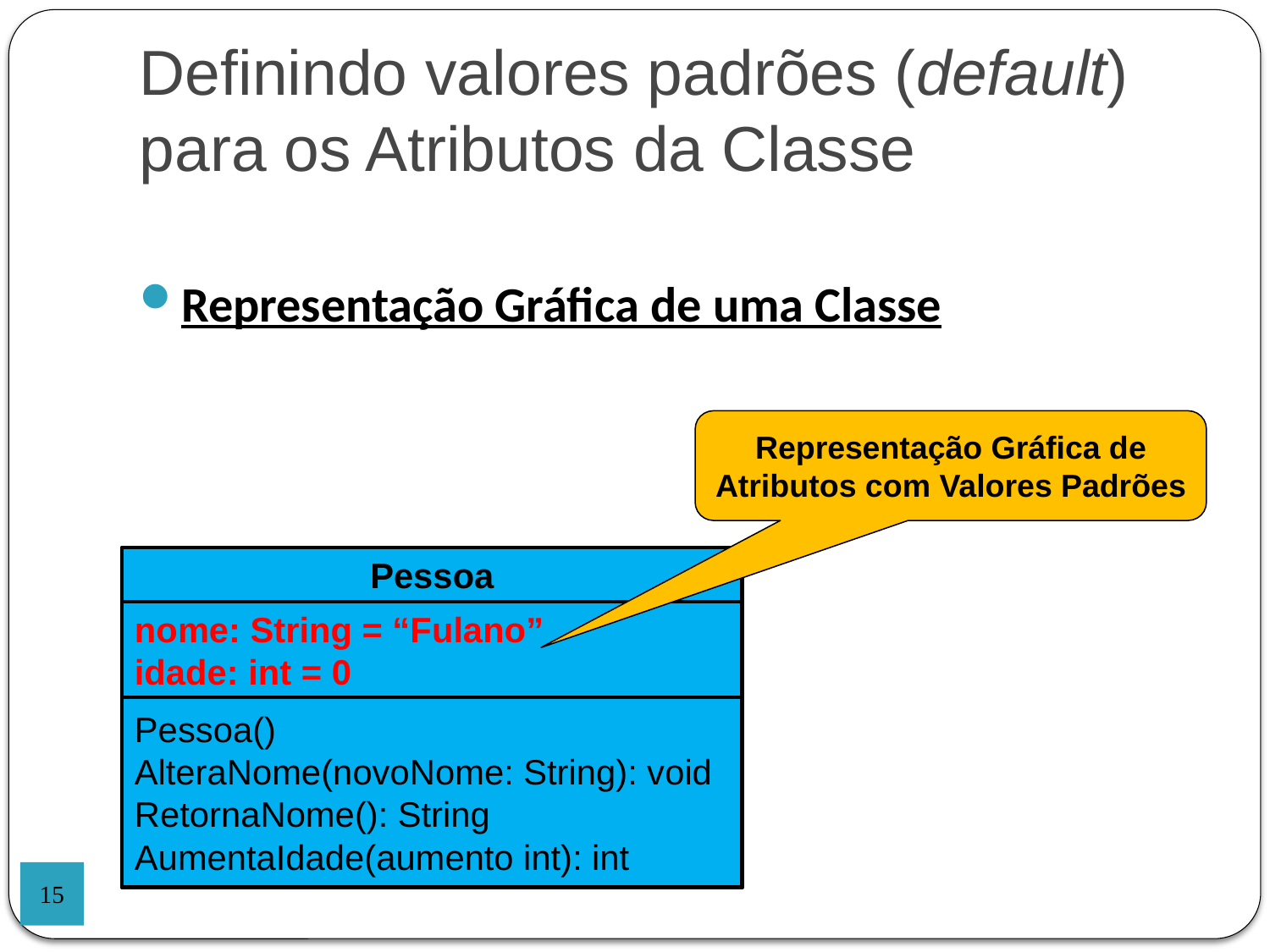

Definindo valores padrões (default) para os Atributos da Classe

Representação Gráfica de uma Classe
Representação Gráfica de
Atributos com Valores Padrões
Pessoa
nome: String
idade: int
Pessoa()
AlteraNome(novoNome: String): void
RetornaNome(): String
AumentaIdade(aumento int): int
Pessoa
nome: String = “Fulano”
idade: int = 0
Pessoa()
AlteraNome(novoNome: String): void
RetornaNome(): String
AumentaIdade(aumento int): int
15